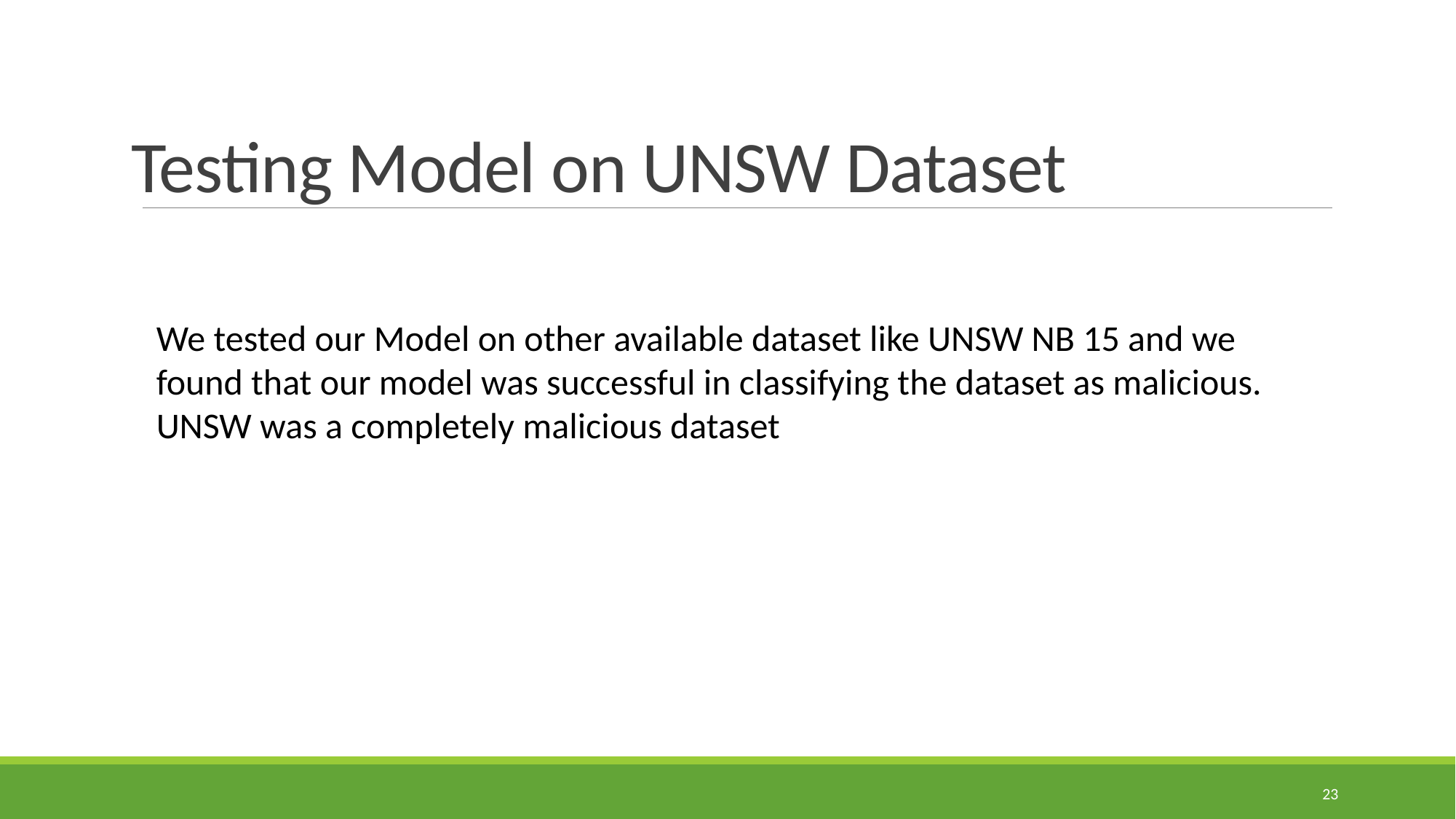

# Testing Model on UNSW Dataset
We tested our Model on other available dataset like UNSW NB 15 and we found that our model was successful in classifying the dataset as malicious.
UNSW was a completely malicious dataset
23